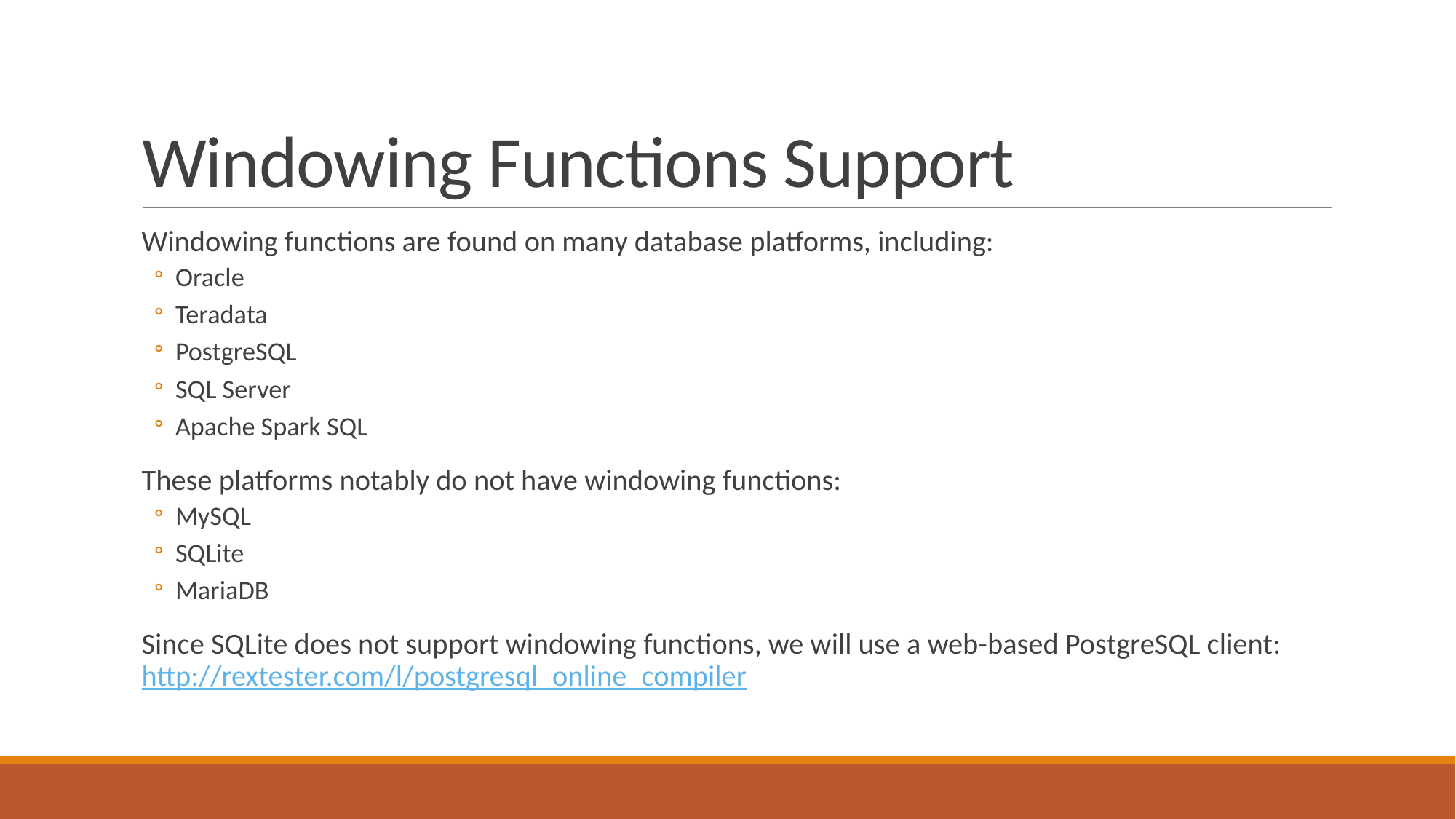

# Windowing Functions Support
Windowing functions are found on many database platforms, including:
Oracle
Teradata
PostgreSQL
SQL Server
Apache Spark SQL
These platforms notably do not have windowing functions:
MySQL
SQLite
MariaDB
Since SQLite does not support windowing functions, we will use a web-based PostgreSQL client: http://rextester.com/l/postgresql_online_compiler